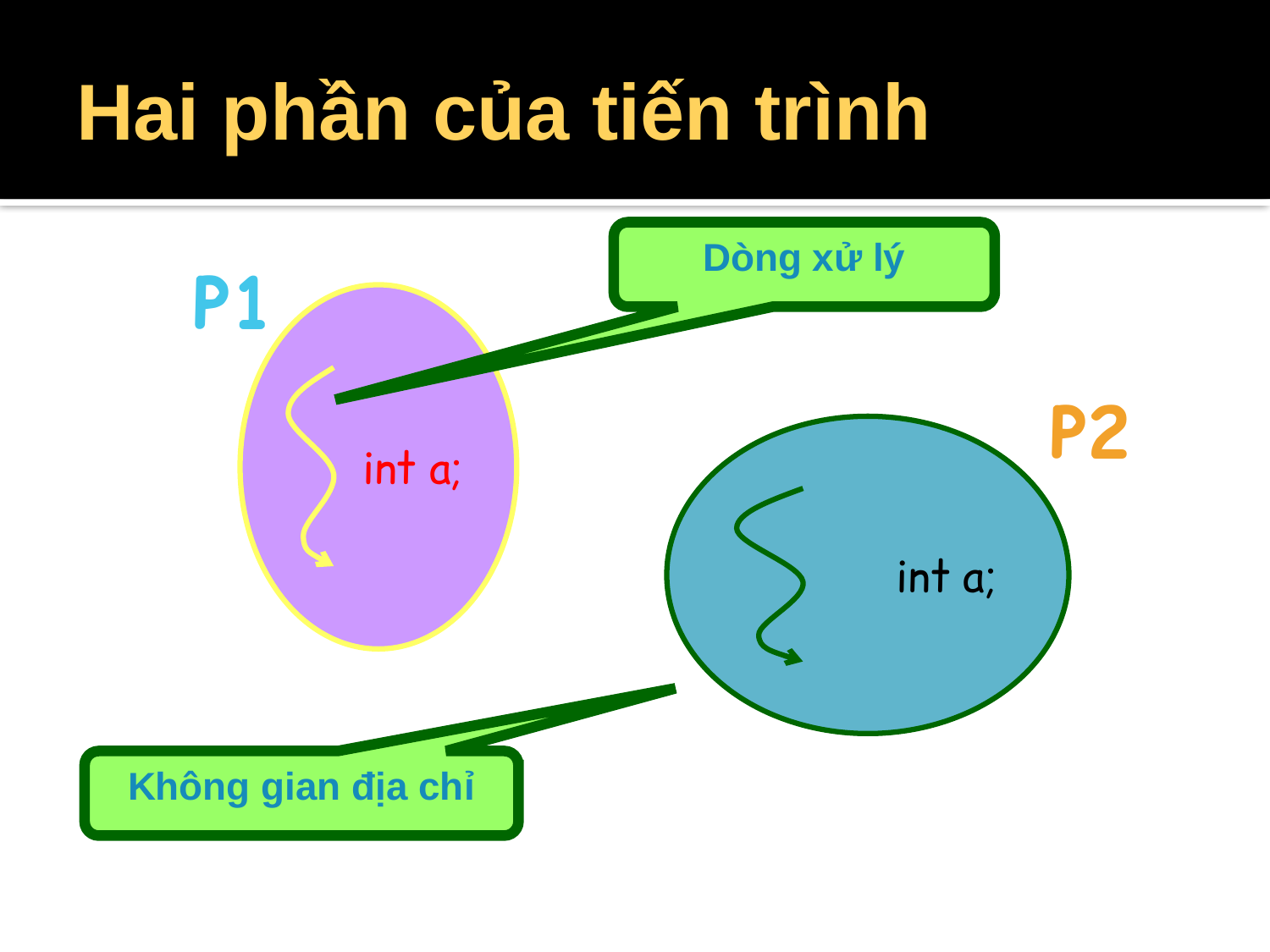

# Hai phần của tiến trình
Dòng xử lý
P1
 int a;

P2
 int a;

Không gian địa chỉ